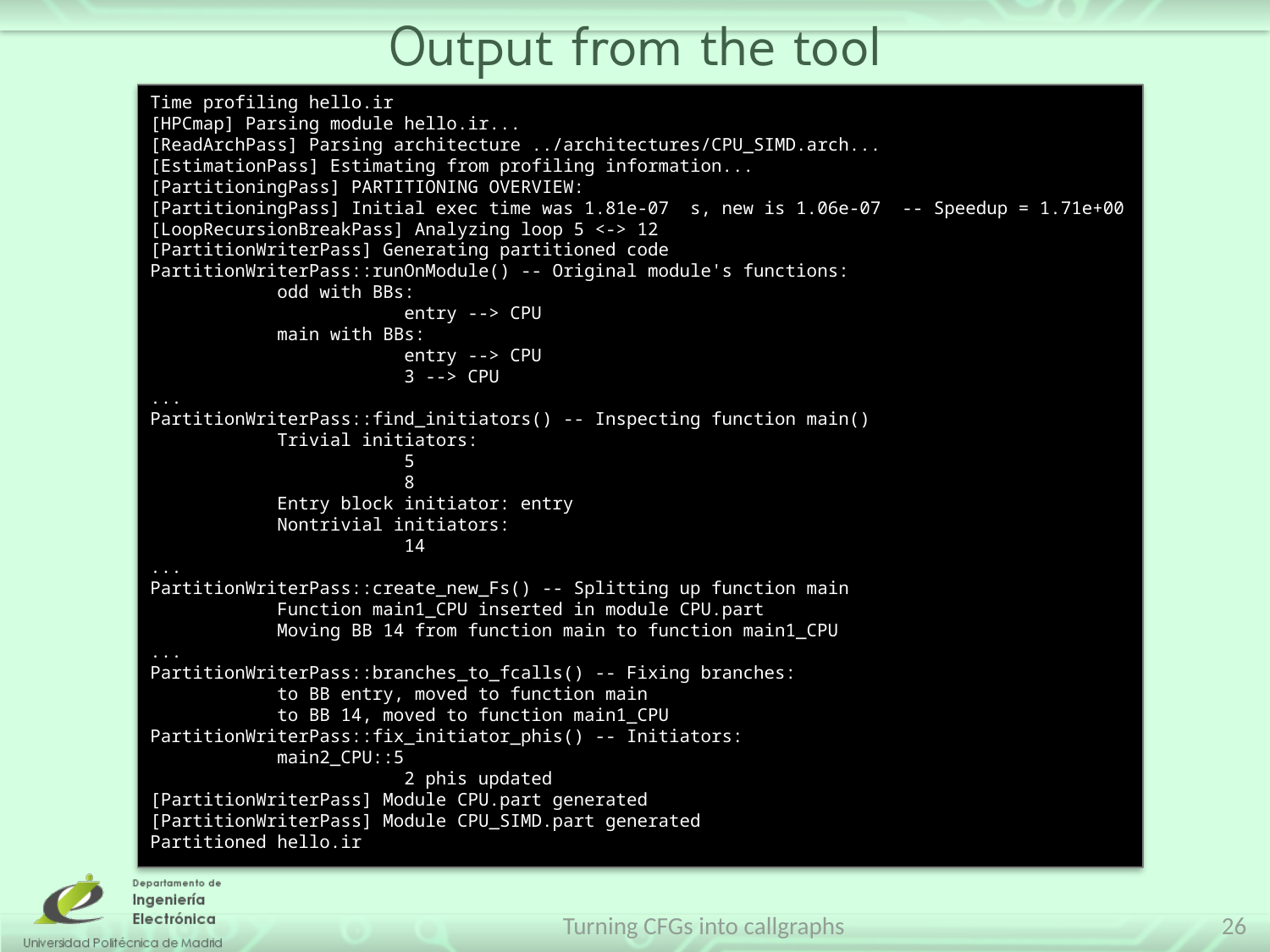

# Output from the tool

Time profiling hello.ir
[HPCmap] Parsing module hello.ir...
[ReadArchPass] Parsing architecture ../architectures/CPU_SIMD.arch...
[EstimationPass] Estimating from profiling information...
[PartitioningPass] PARTITIONING OVERVIEW:
[PartitioningPass] Initial exec time was 1.81e-07  s, new is 1.06e-07  -- Speedup = 1.71e+00
[LoopRecursionBreakPass] Analyzing loop 5 <-> 12
[PartitionWriterPass] Generating partitioned code
PartitionWriterPass::runOnModule() -- Original module's functions:
	odd with BBs:
		entry --> CPU
	main with BBs:
		entry --> CPU
		3 --> CPU
...
PartitionWriterPass::find_initiators() -- Inspecting function main()
	Trivial initiators:
		5
		8
	Entry block initiator: entry
	Nontrivial initiators:
		14
...
PartitionWriterPass::create_new_Fs() -- Splitting up function main
	Function main1_CPU inserted in module CPU.part
	Moving BB 14 from function main to function main1_CPU
...
PartitionWriterPass::branches_to_fcalls() -- Fixing branches:
	to BB entry, moved to function main
	to BB 14, moved to function main1_CPU
PartitionWriterPass::fix_initiator_phis() -- Initiators:
	main2_CPU::5
		2 phis updated
[PartitionWriterPass] Module CPU.part generated
[PartitionWriterPass] Module CPU_SIMD.part generated
Partitioned hello.ir
Turning CFGs into callgraphs
26